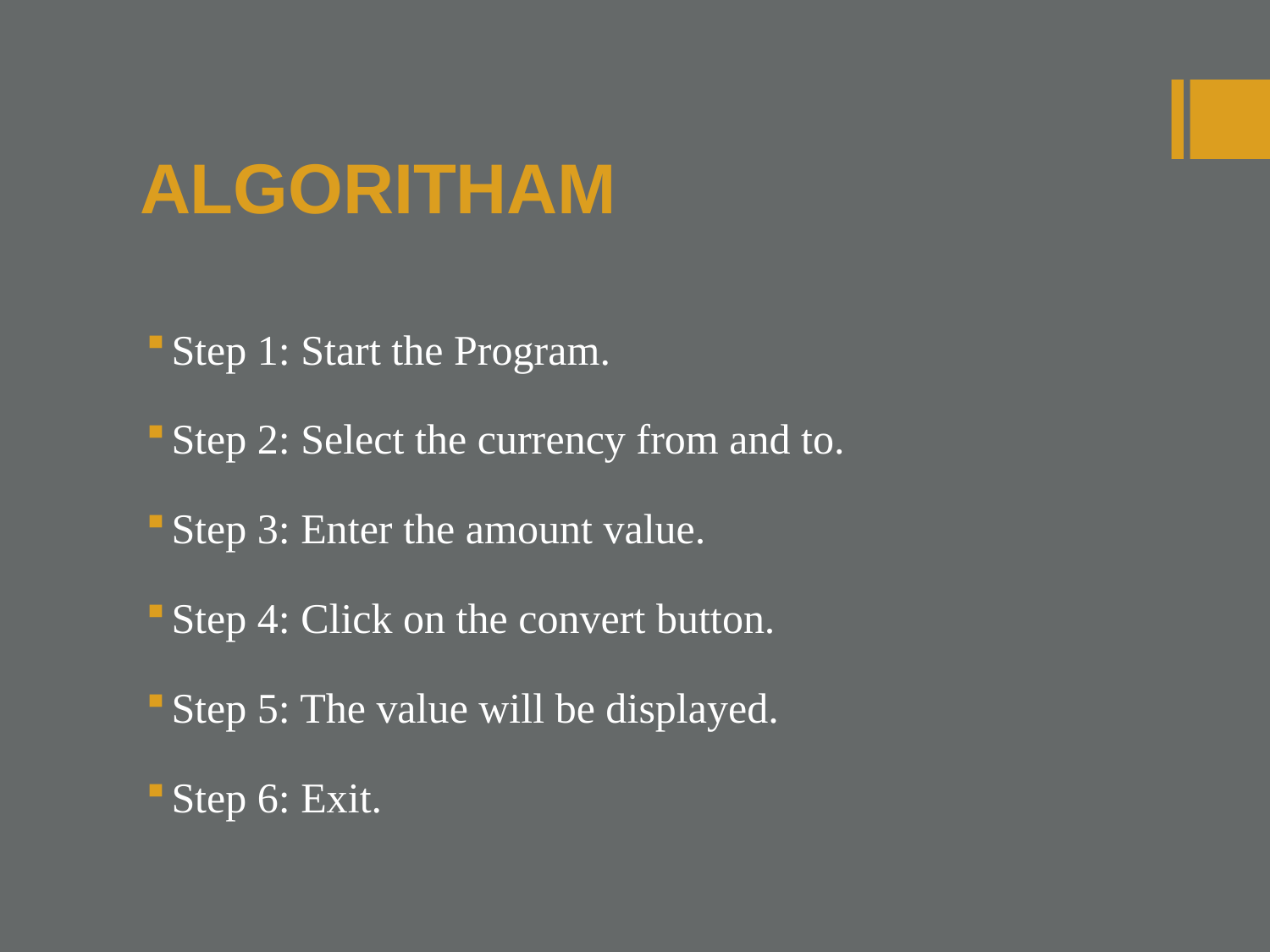

# ALGORITHAM
Step 1: Start the Program.
Step 2: Select the currency from and to.
Step 3: Enter the amount value.
Step 4: Click on the convert button.
Step 5: The value will be displayed.
Step 6: Exit.